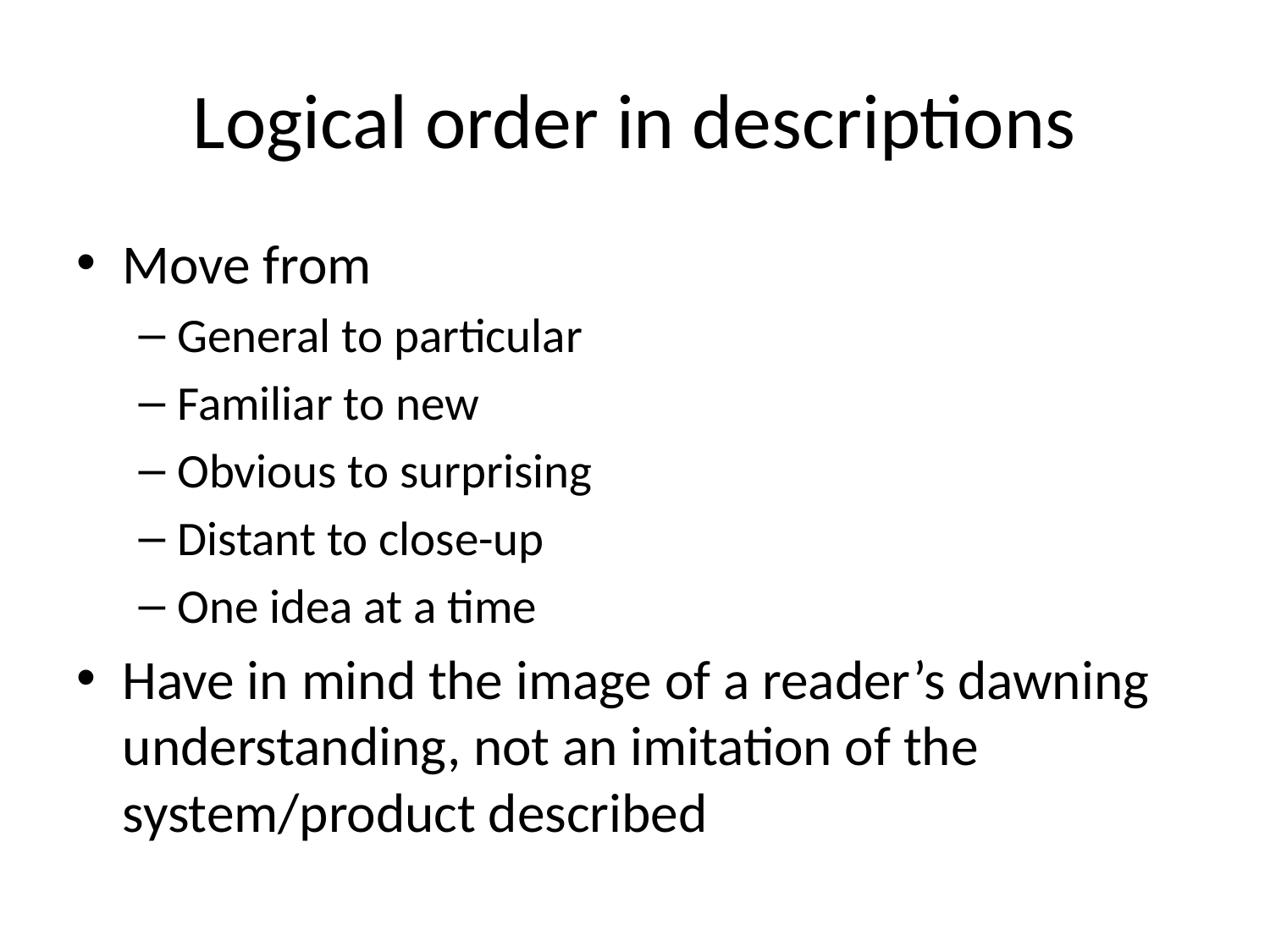

# Logical order in descriptions
Move from
General to particular
Familiar to new
Obvious to surprising
Distant to close-up
One idea at a time
Have in mind the image of a reader’s dawning understanding, not an imitation of the system/product described